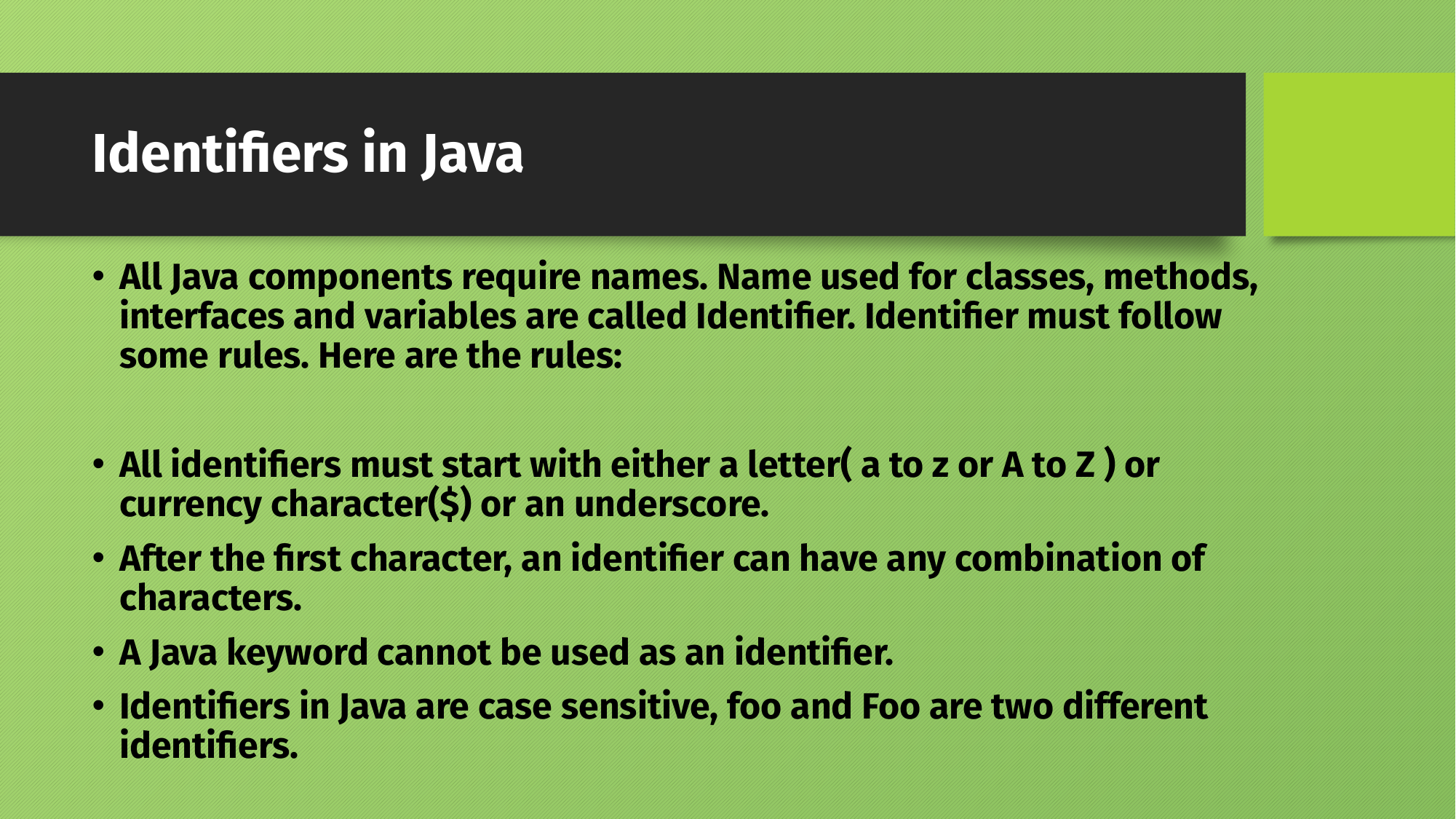

# Identifiers in Java
All Java components require names. Name used for classes, methods, interfaces and variables are called Identifier. Identifier must follow some rules. Here are the rules:

All identifiers must start with either a letter( a to z or A to Z ) or currency character($) or an underscore.
After the first character, an identifier can have any combination of characters.
A Java keyword cannot be used as an identifier.
Identifiers in Java are case sensitive, foo and Foo are two different identifiers.